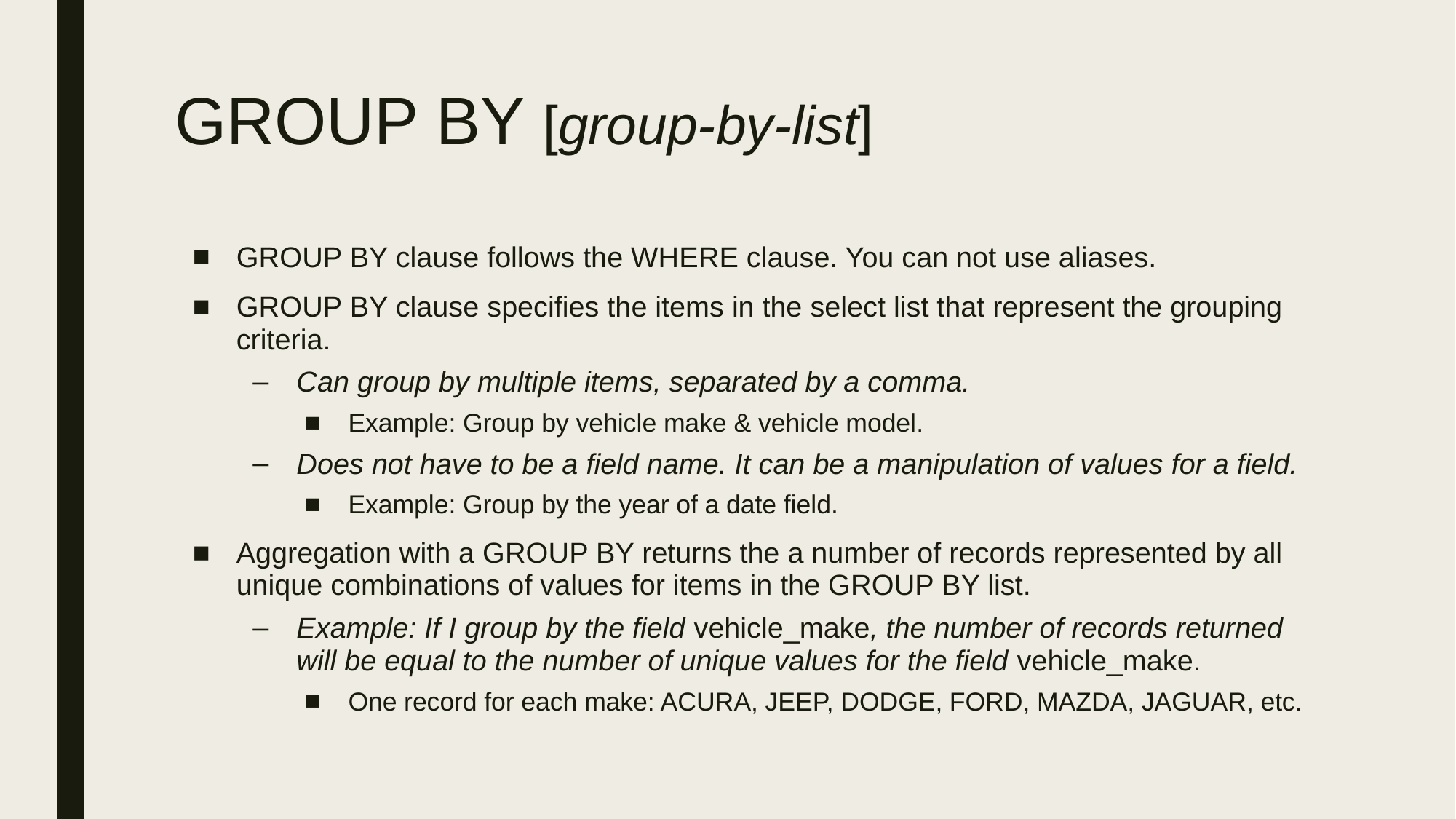

# GROUP BY [group-by-list]
GROUP BY clause follows the WHERE clause. You can not use aliases.
GROUP BY clause specifies the items in the select list that represent the grouping criteria.
Can group by multiple items, separated by a comma.
Example: Group by vehicle make & vehicle model.
Does not have to be a field name. It can be a manipulation of values for a field.
Example: Group by the year of a date field.
Aggregation with a GROUP BY returns the a number of records represented by all unique combinations of values for items in the GROUP BY list.
Example: If I group by the field vehicle_make, the number of records returned will be equal to the number of unique values for the field vehicle_make.
One record for each make: ACURA, JEEP, DODGE, FORD, MAZDA, JAGUAR, etc.